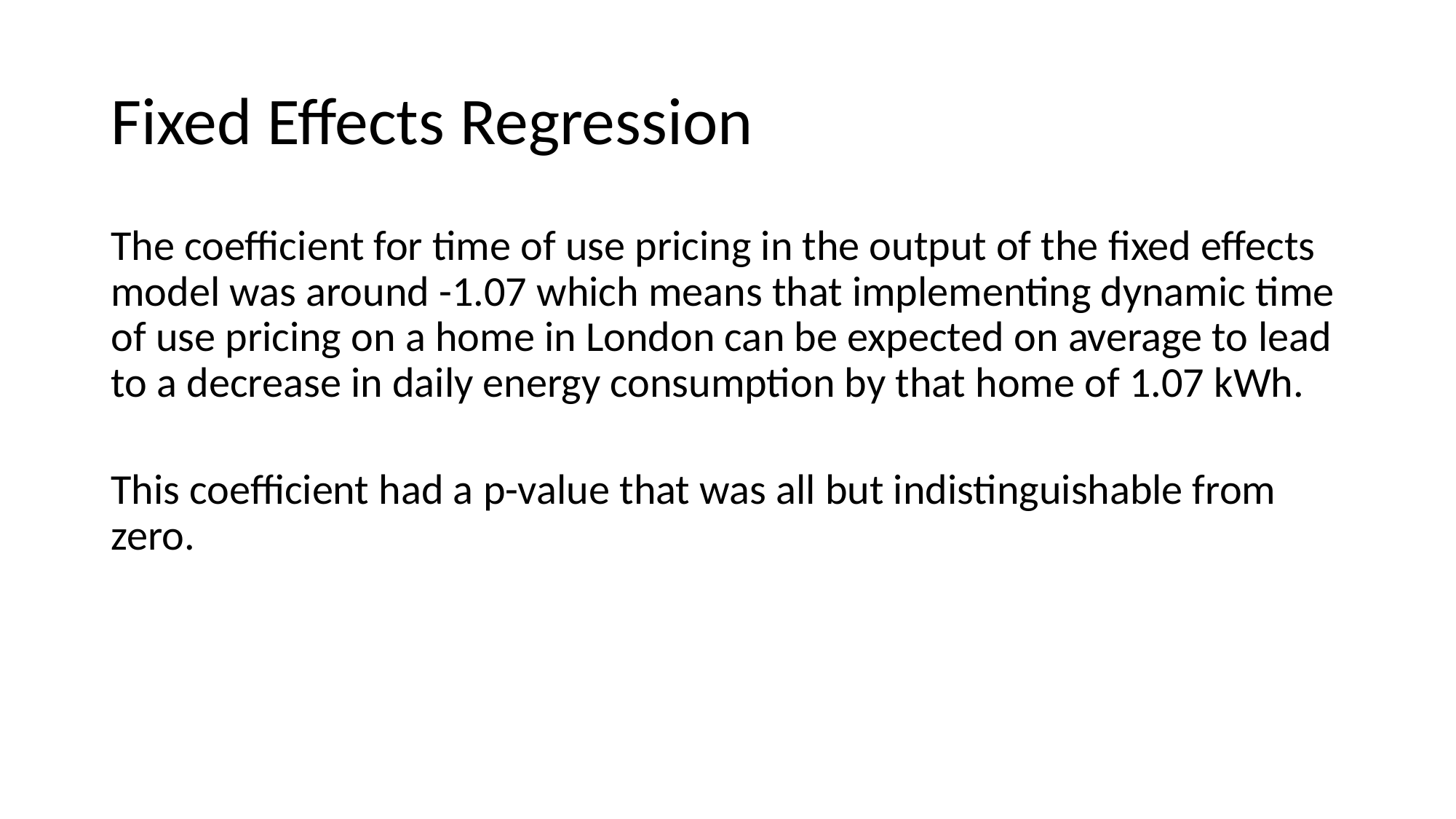

# Fixed Effects Regression
The coefficient for time of use pricing in the output of the fixed effects model was around -1.07 which means that implementing dynamic time of use pricing on a home in London can be expected on average to lead to a decrease in daily energy consumption by that home of 1.07 kWh.
This coefficient had a p-value that was all but indistinguishable from zero.